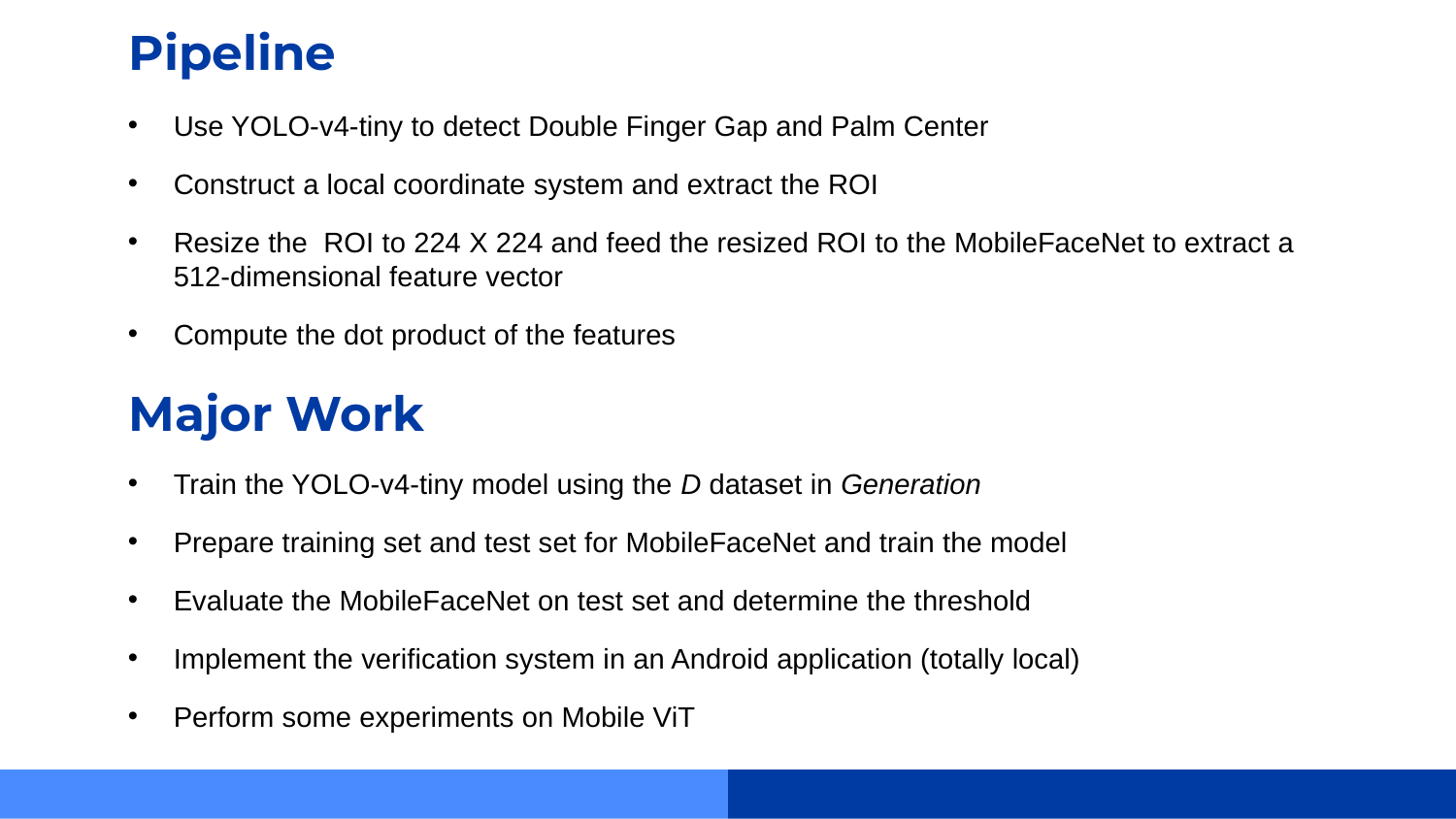

# Pipeline
Use YOLO-v4-tiny to detect Double Finger Gap and Palm Center
Construct a local coordinate system and extract the ROI
Resize the  ROI to 224 X 224 and feed the resized ROI to the MobileFaceNet to extract a 512-dimensional feature vector
Compute the dot product of the features
Major Work
Train the YOLO-v4-tiny model using the D dataset in Generation
Prepare training set and test set for MobileFaceNet and train the model
Evaluate the MobileFaceNet on test set and determine the threshold
Implement the verification system in an Android application (totally local)
Perform some experiments on Mobile ViT